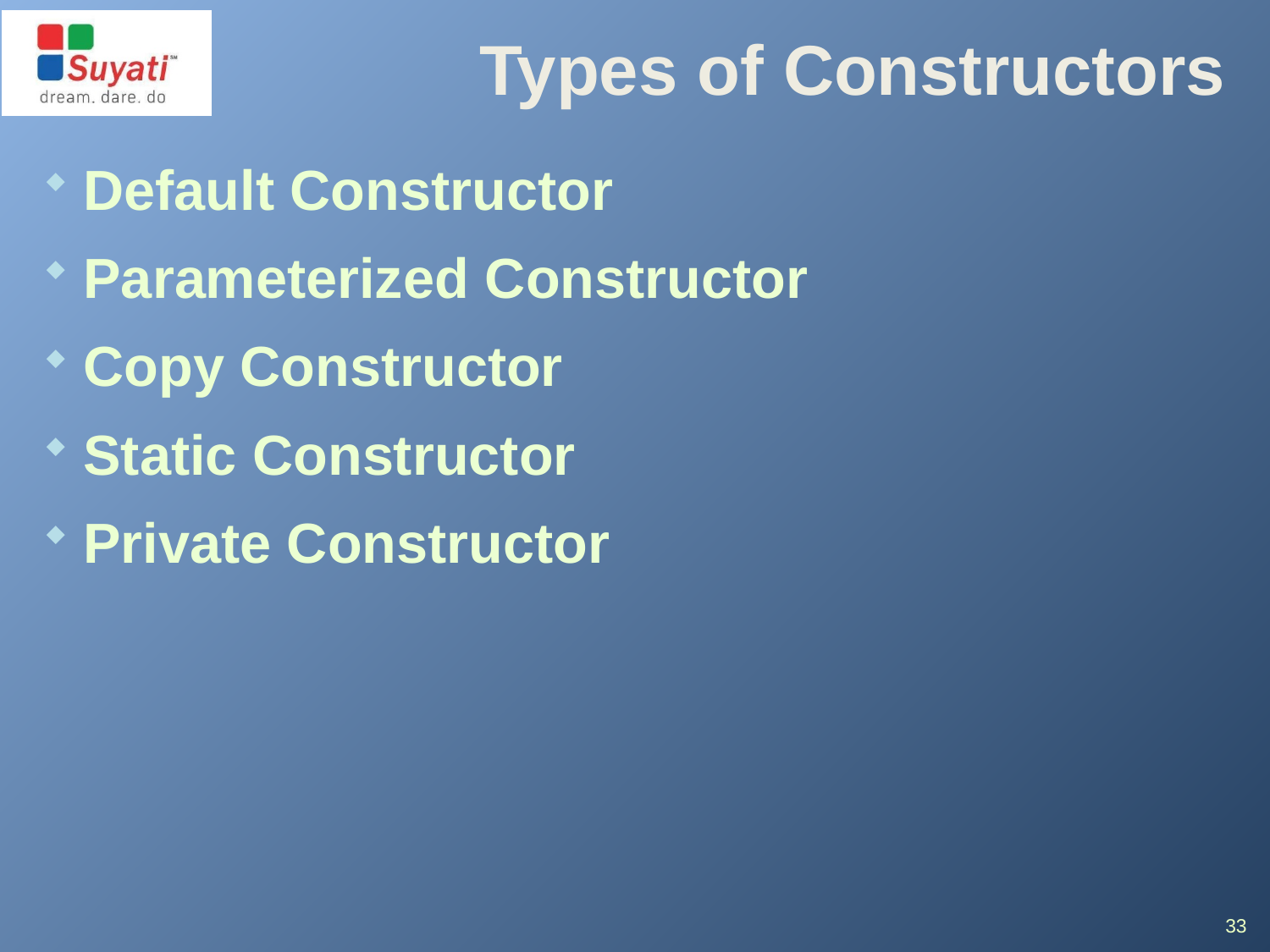

# Types of Constructors
Default Constructor
Parameterized Constructor
Copy Constructor
Static Constructor
Private Constructor

33